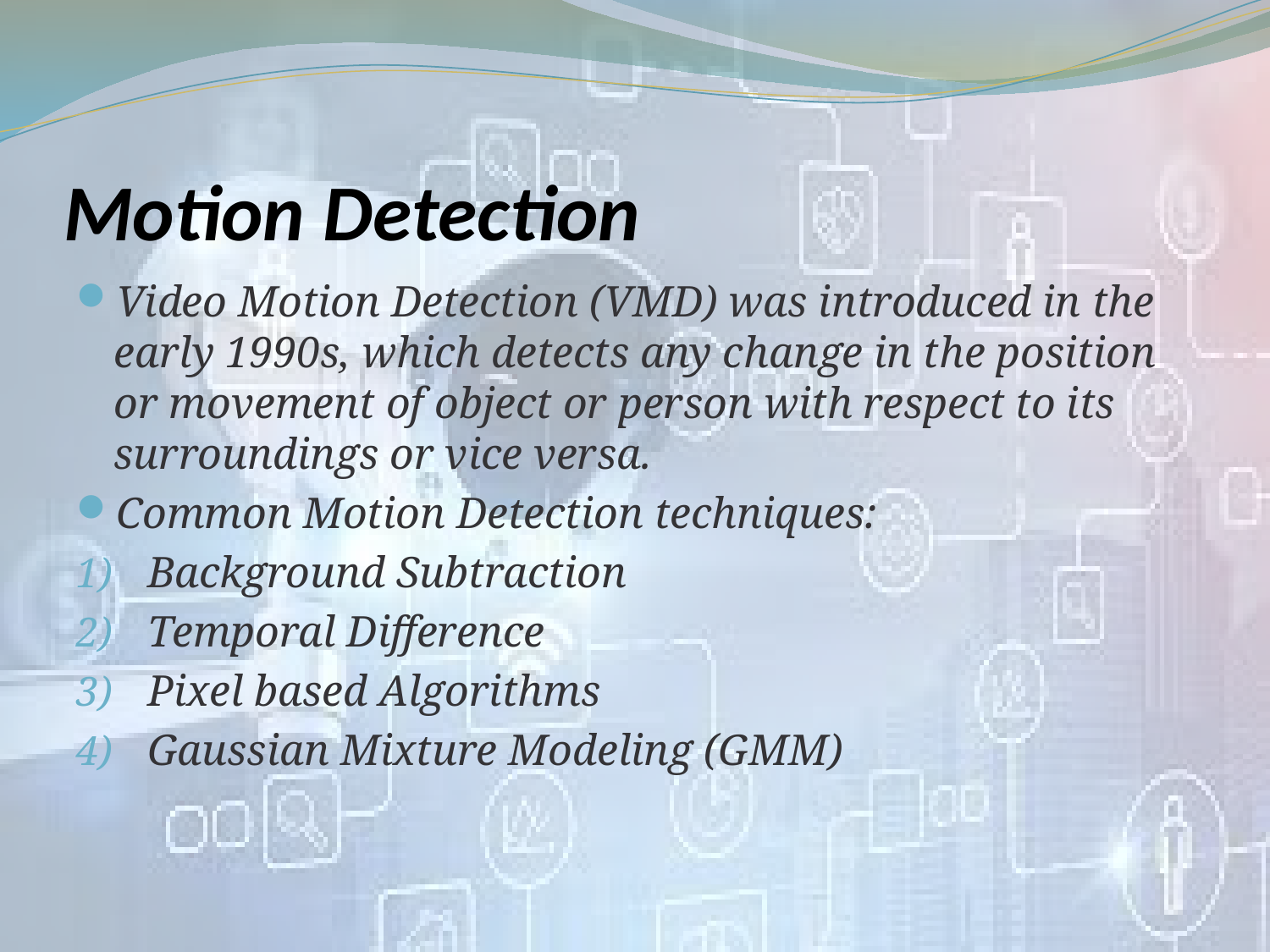

# Motion Detection
Video Motion Detection (VMD) was introduced in the early 1990s, which detects any change in the position or movement of object or person with respect to its surroundings or vice versa.
Common Motion Detection techniques:
Background Subtraction
Temporal Difference
Pixel based Algorithms
Gaussian Mixture Modeling (GMM)